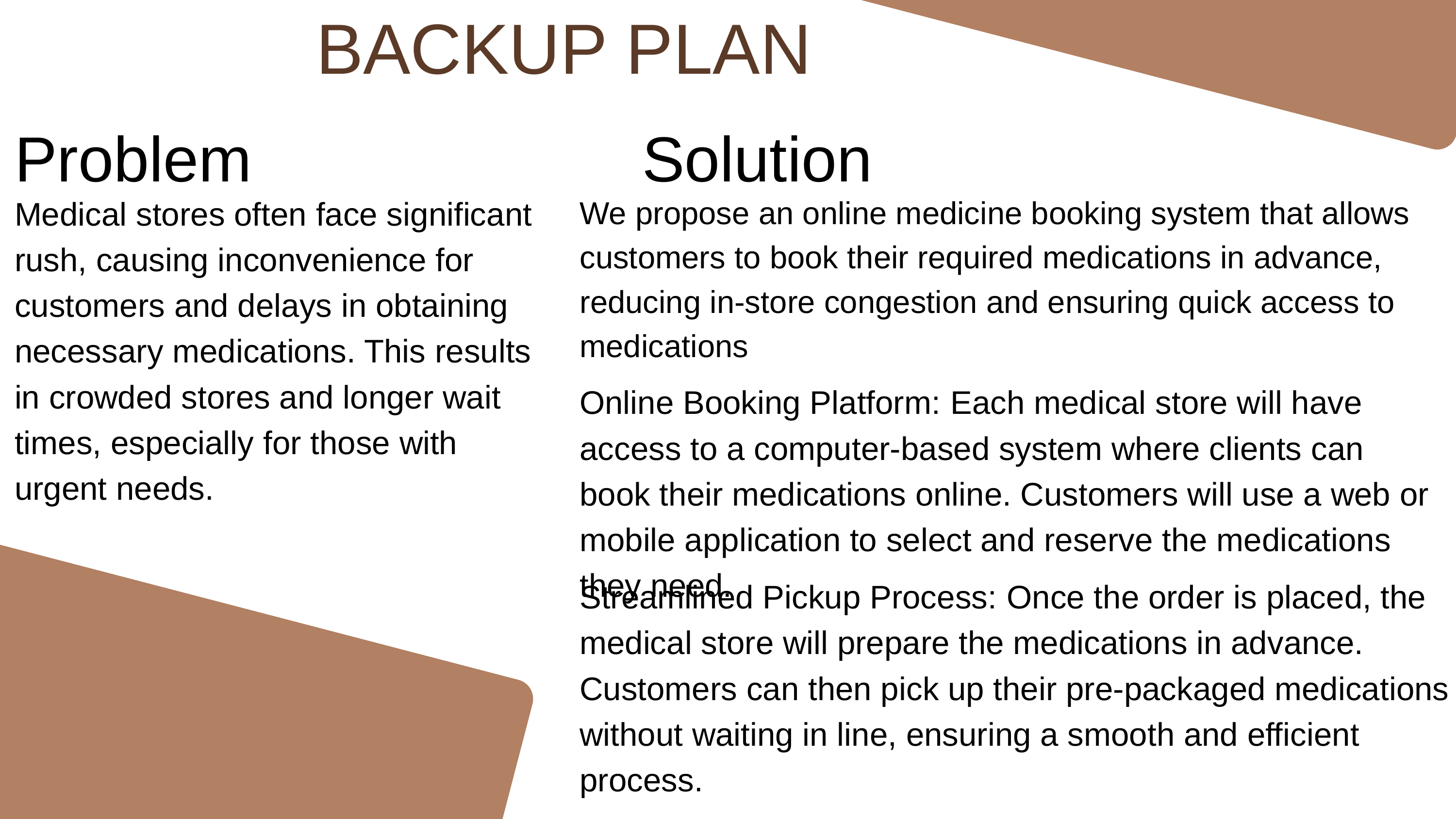

BACKUP PLAN
Problem
Solution
Medical stores often face significant rush, causing inconvenience for customers and delays in obtaining necessary medications. This results in crowded stores and longer wait times, especially for those with urgent needs.
We propose an online medicine booking system that allows customers to book their required medications in advance, reducing in-store congestion and ensuring quick access to medications
Online Booking Platform: Each medical store will have access to a computer-based system where clients can book their medications online. Customers will use a web or mobile application to select and reserve the medications they need.

Streamlined Pickup Process: Once the order is placed, the medical store will prepare the medications in advance. Customers can then pick up their pre-packaged medications without waiting in line, ensuring a smooth and efficient process.